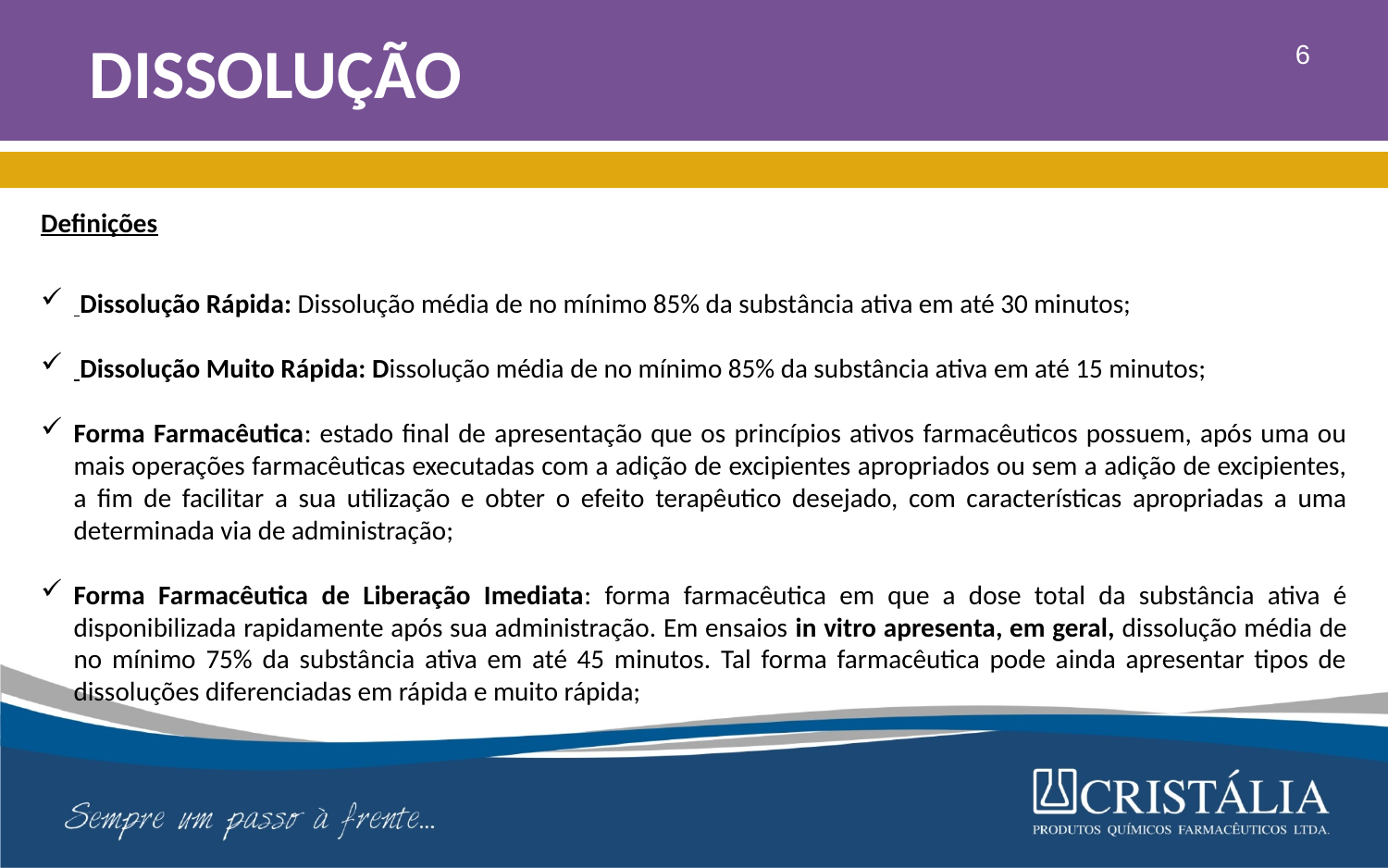

# DISSOLUÇÃO
6
Definições

 Dissolução Rápida: Dissolução média de no mínimo 85% da substância ativa em até 30 minutos;

 Dissolução Muito Rápida: Dissolução média de no mínimo 85% da substância ativa em até 15 minutos;

Forma Farmacêutica: estado final de apresentação que os princípios ativos farmacêuticos possuem, após uma ou mais operações farmacêuticas executadas com a adição de excipientes apropriados ou sem a adição de excipientes, a fim de facilitar a sua utilização e obter o efeito terapêutico desejado, com características apropriadas a uma determinada via de administração;

Forma Farmacêutica de Liberação Imediata: forma farmacêutica em que a dose total da substância ativa é disponibilizada rapidamente após sua administração. Em ensaios in vitro apresenta, em geral, dissolução média de no mínimo 75% da substância ativa em até 45 minutos. Tal forma farmacêutica pode ainda apresentar tipos de dissoluções diferenciadas em rápida e muito rápida;